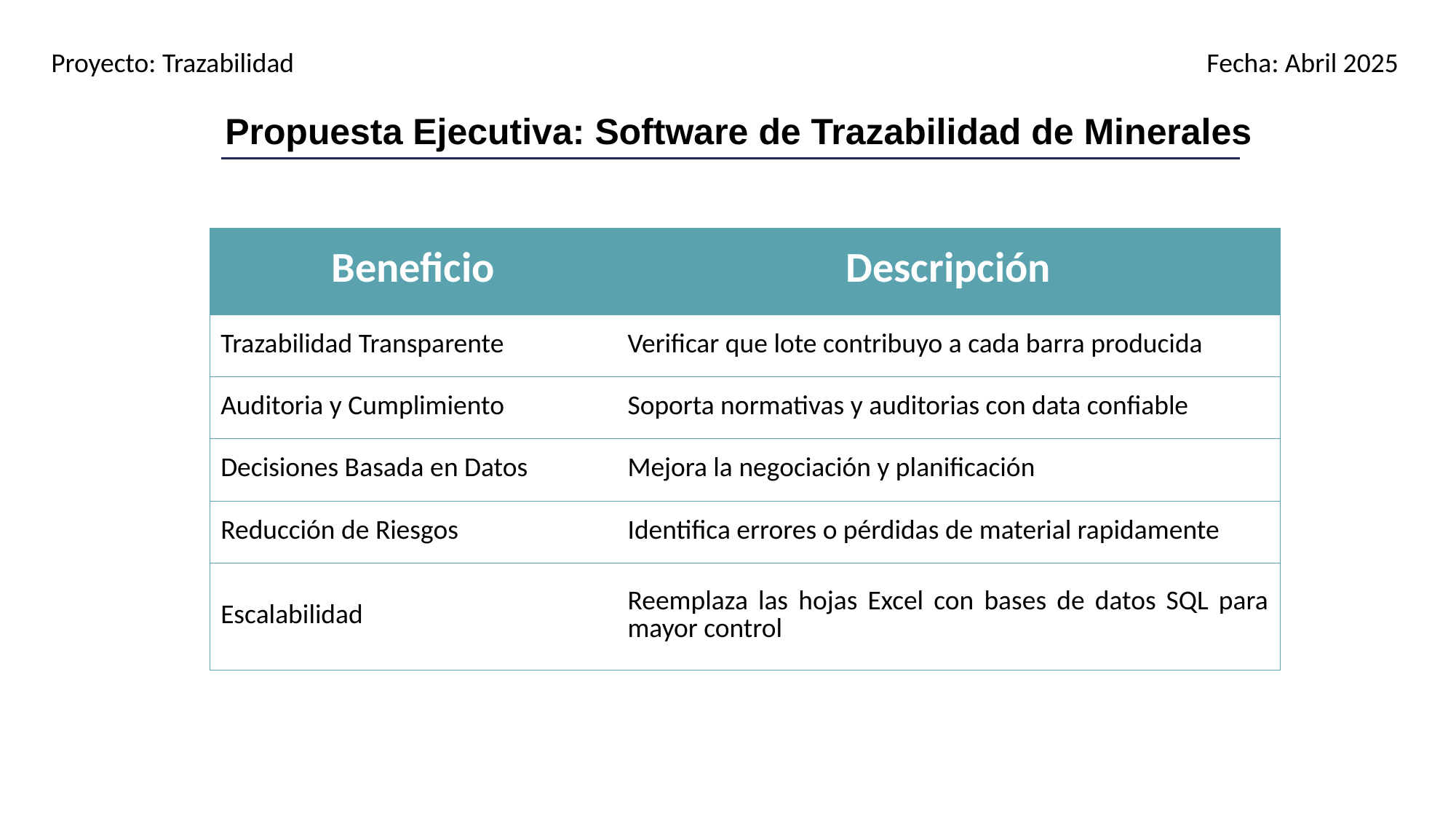

Proyecto: Trazabilidad                                                                                                                                                    Fecha: Abril 2025
Propuesta Ejecutiva: Software de Trazabilidad de Minerales
| Beneficio | Descripción |
| --- | --- |
| Trazabilidad Transparente | Verificar que lote contribuyo a cada barra producida |
| Auditoria y Cumplimiento | Soporta normativas y auditorias con data confiable |
| Decisiones Basada en Datos | Mejora la negociación y planificación |
| Reducción de Riesgos | Identifica errores o pérdidas de material rapidamente |
| Escalabilidad | Reemplaza las hojas Excel con bases de datos SQL para mayor control |